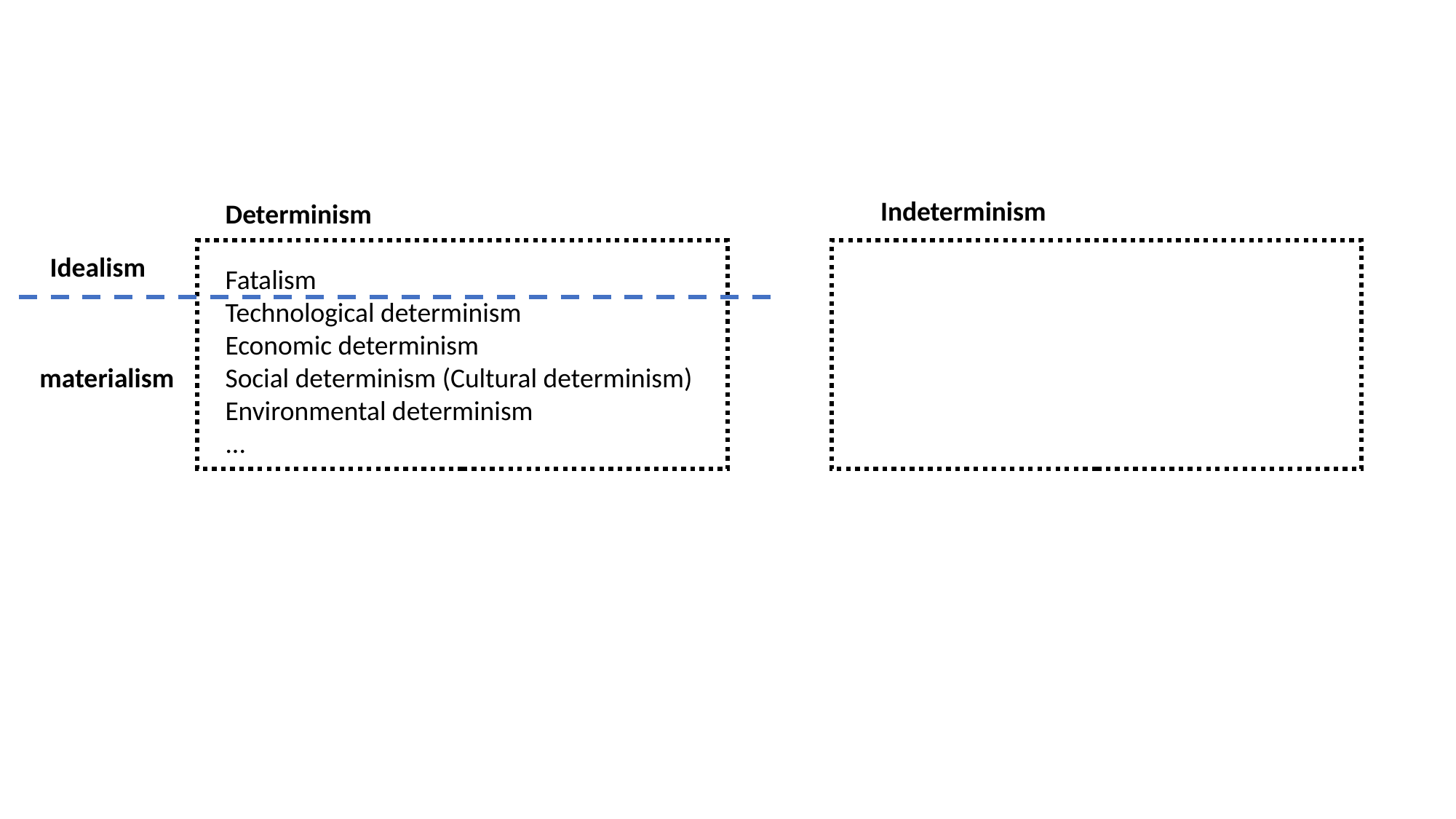

Indeterminism

Determinism

Fatalism
Technological determinism
Economic determinism
Social determinism (Cultural determinism)
Environmental determinism
...

Idealism
materialism